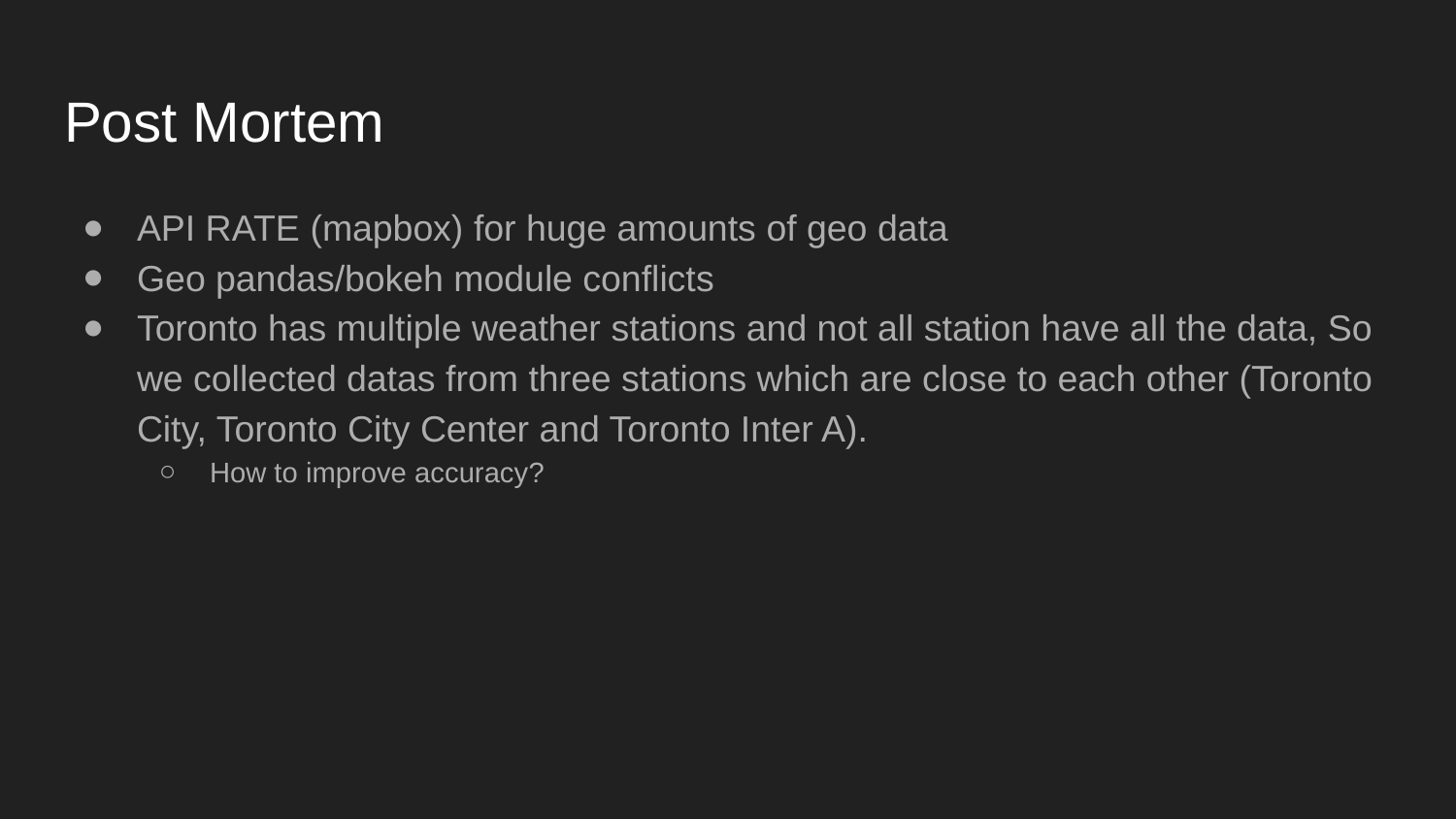

# Post Mortem
API RATE (mapbox) for huge amounts of geo data
Geo pandas/bokeh module conflicts
Toronto has multiple weather stations and not all station have all the data, So we collected datas from three stations which are close to each other (Toronto City, Toronto City Center and Toronto Inter A).
How to improve accuracy?